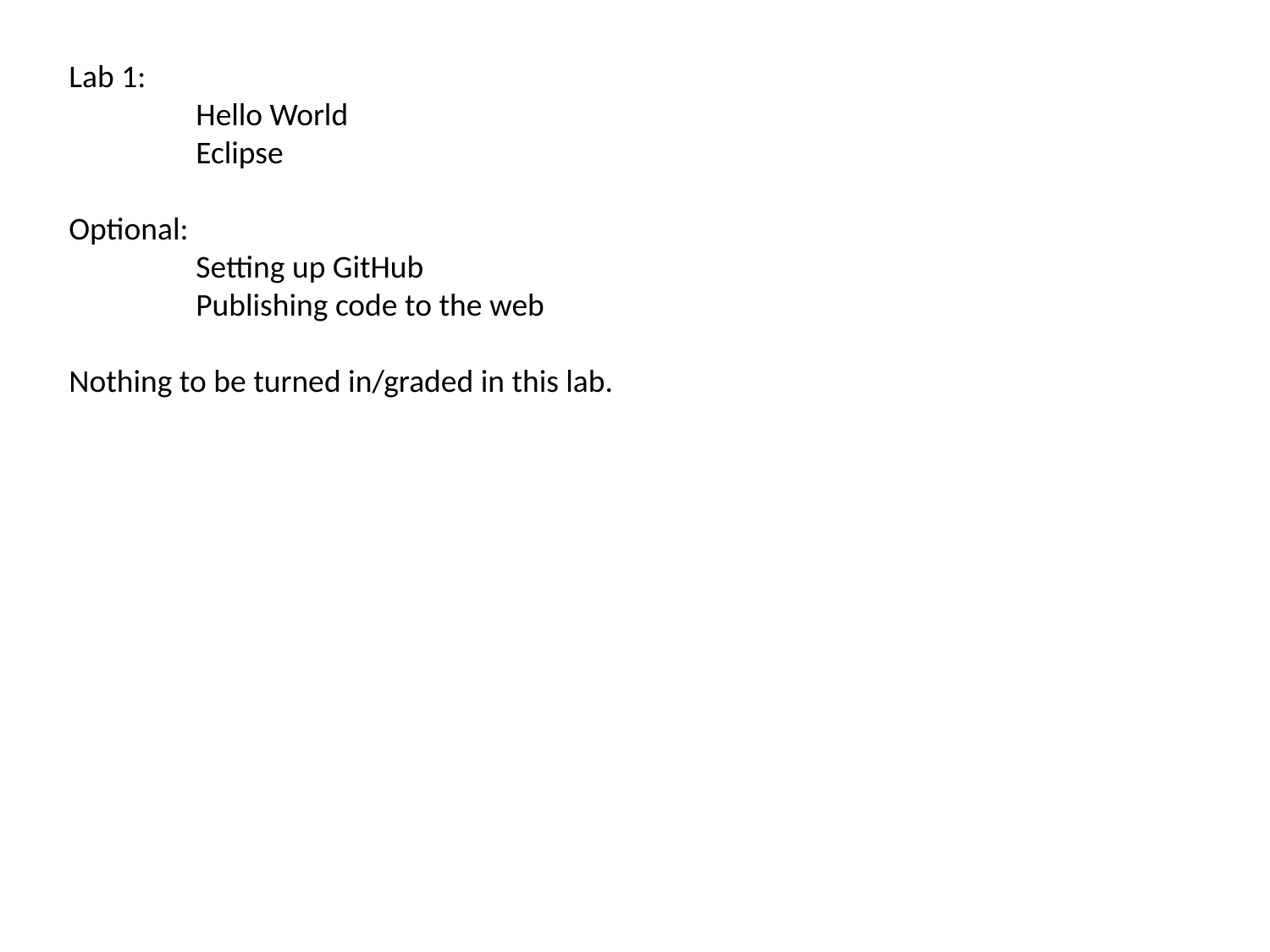

Lab 1:
	Hello World
	Eclipse

Optional:
	Setting up GitHub
	Publishing code to the web

Nothing to be turned in/graded in this lab.